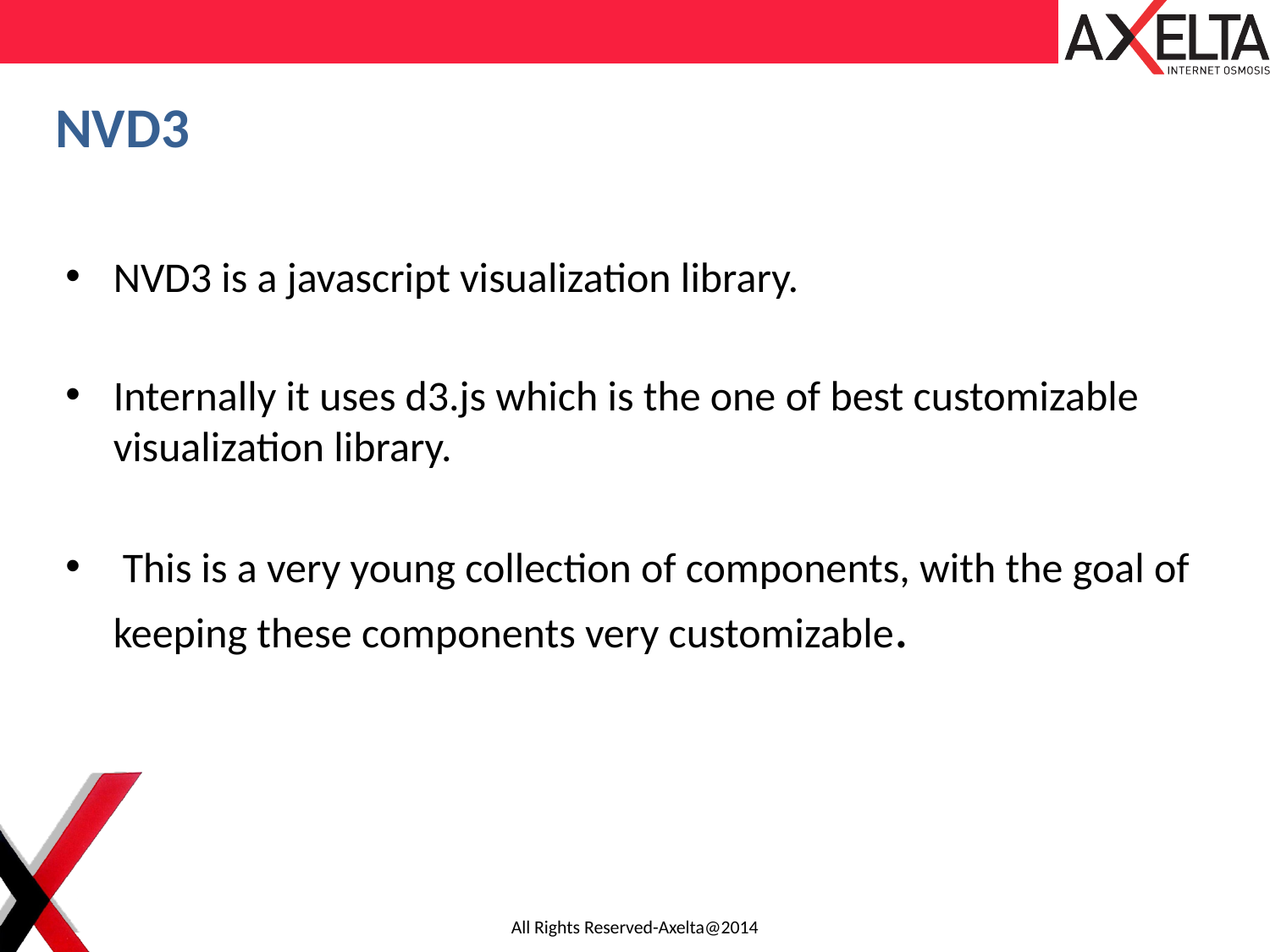

NVD3
NVD3 is a javascript visualization library.

Internally it uses d3.js which is the one of best customizable visualization library.

 This is a very young collection of components, with the goal of keeping these components very customizable.
All Rights Reserved-Axelta@2014